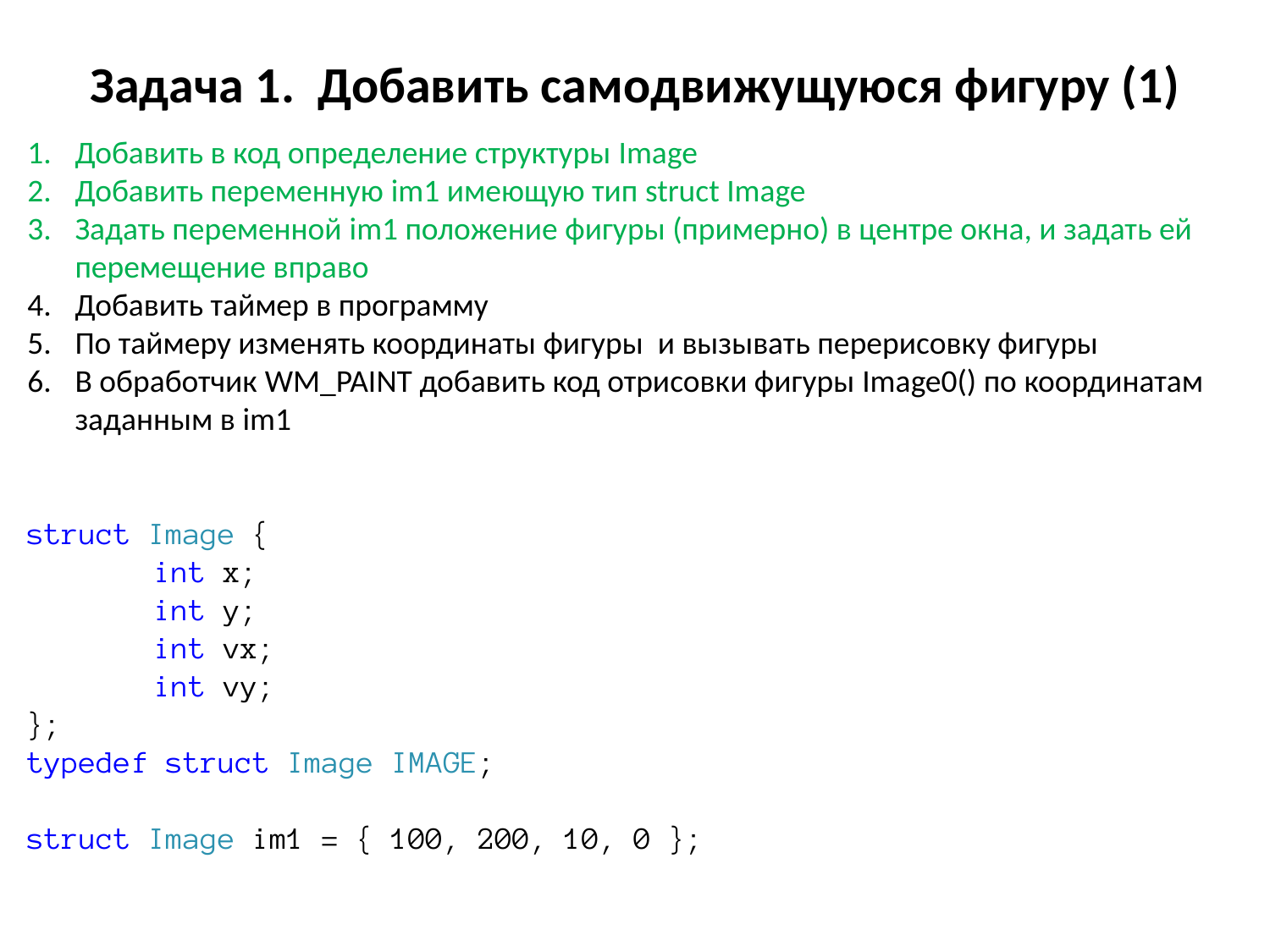

# Задача 1.  Добавить самодвижущуюся фигуру (1)
Добавить в код определение структуры Image
Добавить переменную im1 имеющую тип struct Image
Задать переменной im1 положение фигуры (примерно) в центре окна, и задать ей перемещение вправо
Добавить таймер в программу
По таймеру изменять координаты фигуры  и вызывать перерисовку фигуры
В обработчик WM_PAINT добавить код отрисовки фигуры Image0() по координатам заданным в im1

struct Image {
	int x;
	int y;
	int vx;
	int vy;
};
typedef struct Image IMAGE;

struct Image im1 = { 100, 200, 10, 0 };